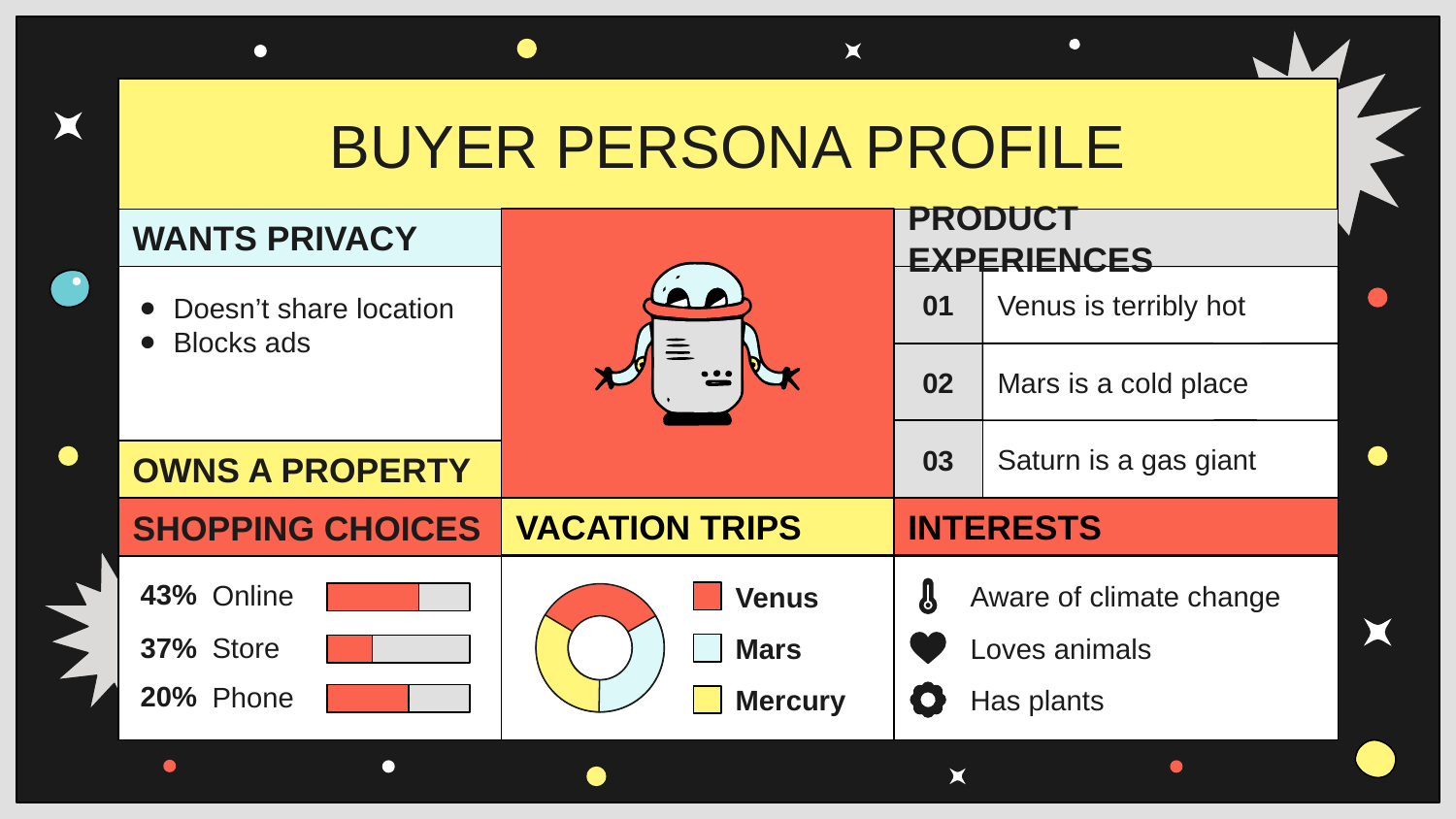

# BUYER PERSONA PROFILE

WANTS PRIVACY
PRODUCT EXPERIENCES

Venus is terribly hot
01
Doesn’t share location
Blocks ads
02
Mars is a cold place
Saturn is a gas giant
03
OWNS A PROPERTY
SHOPPING CHOICES
VACATION TRIPS
INTERESTS

43%
Online
Aware of climate change
Venus

37%
Store
Loves animals
Mars

20%
Phone
Has plants
Mercury